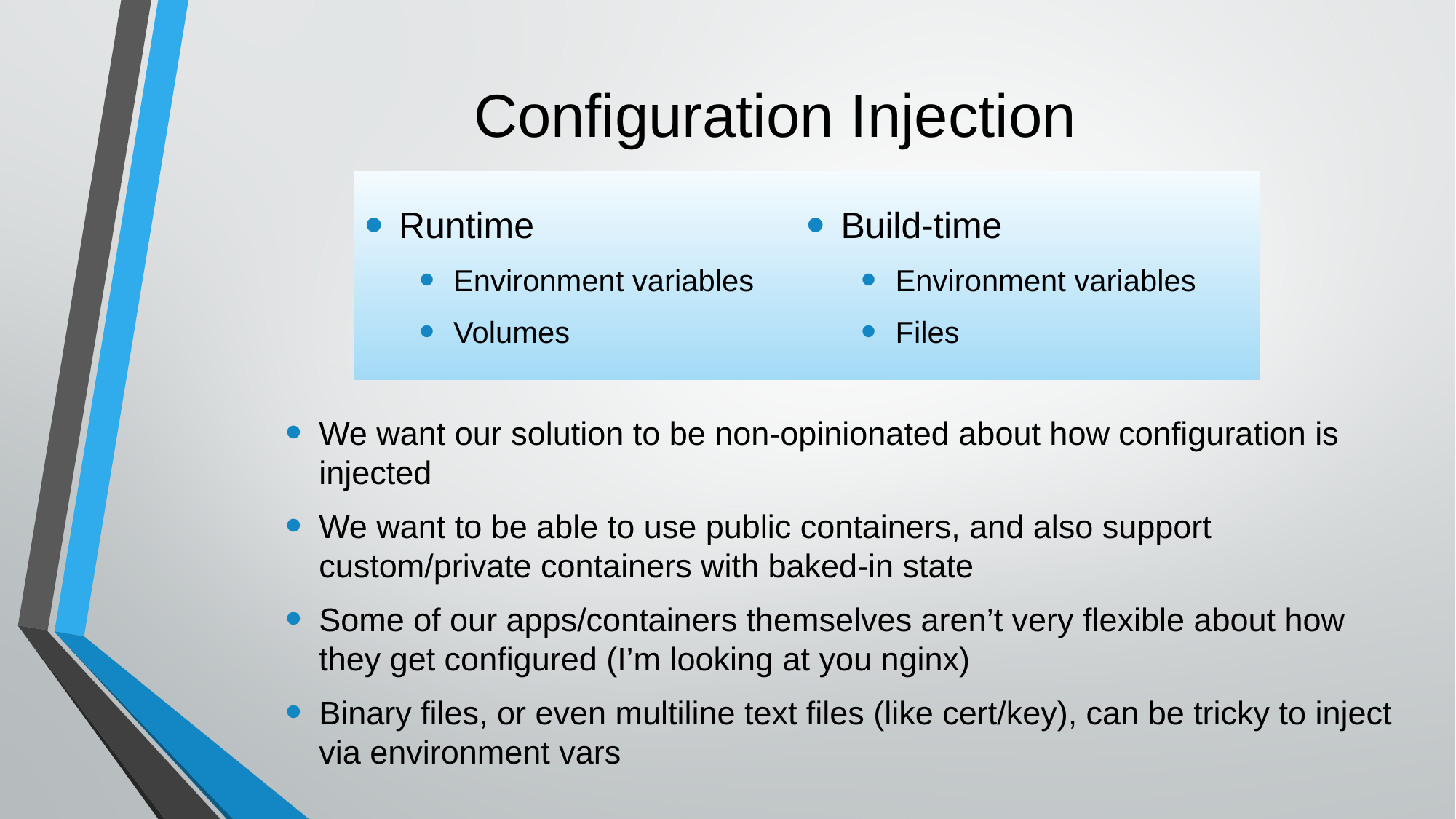

# Configuration Injection
Runtime
Environment variables
Volumes
Build-time
Environment variables
Files
We want our solution to be non-opinionated about how configuration is injected
We want to be able to use public containers, and also support custom/private containers with baked-in state
Some of our apps/containers themselves aren’t very flexible about how they get configured (I’m looking at you nginx)
Binary files, or even multiline text files (like cert/key), can be tricky to inject via environment vars